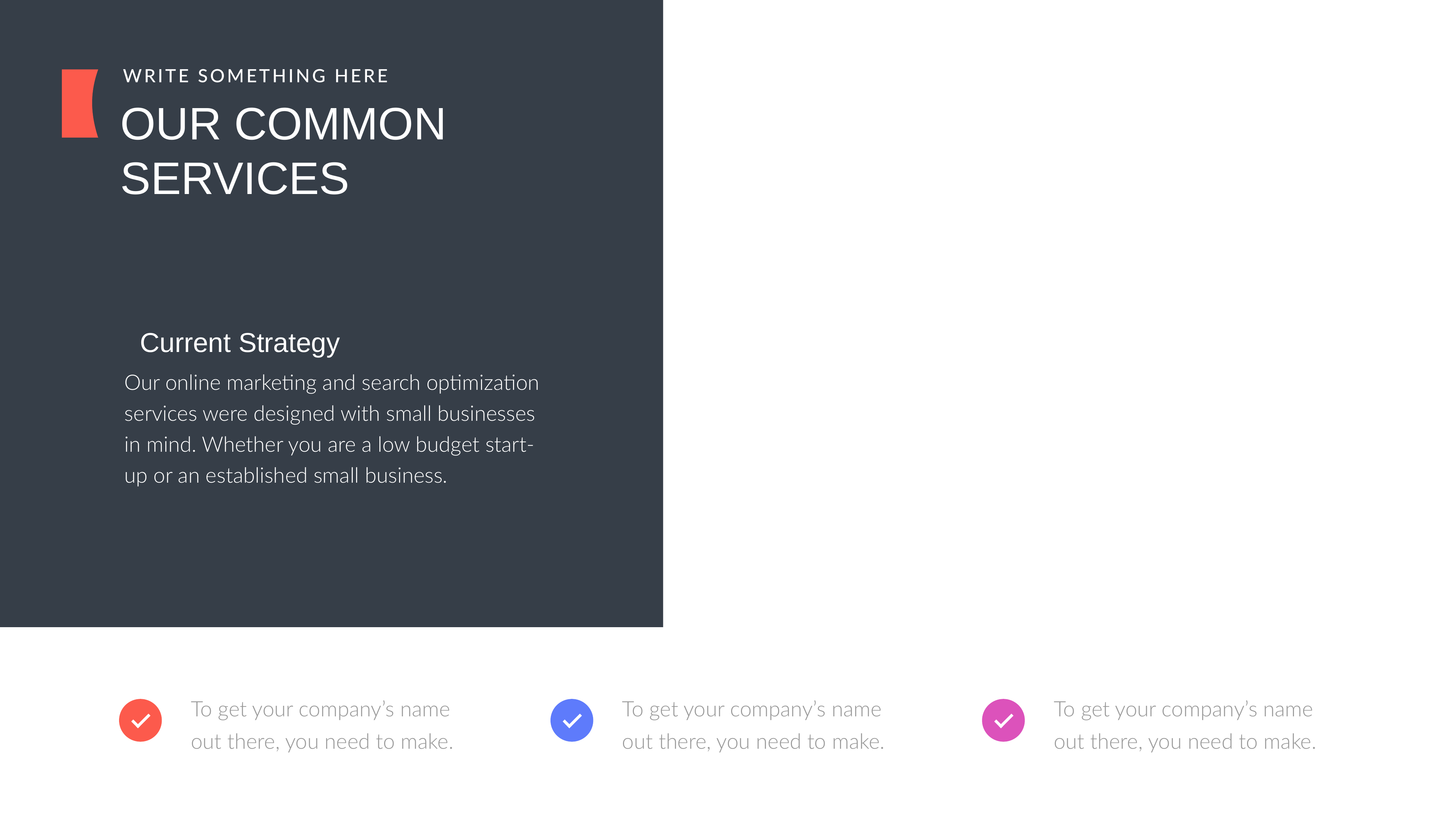

WRITE SOMETHING HERE
OUR COMMON SERVICES

Current Strategy
Our online marketing and search optimization services were designed with small businesses in mind. Whether you are a low budget start-up or an established small business.
To get your company’s name out there, you need to make.

To get your company’s name out there, you need to make.

To get your company’s name out there, you need to make.